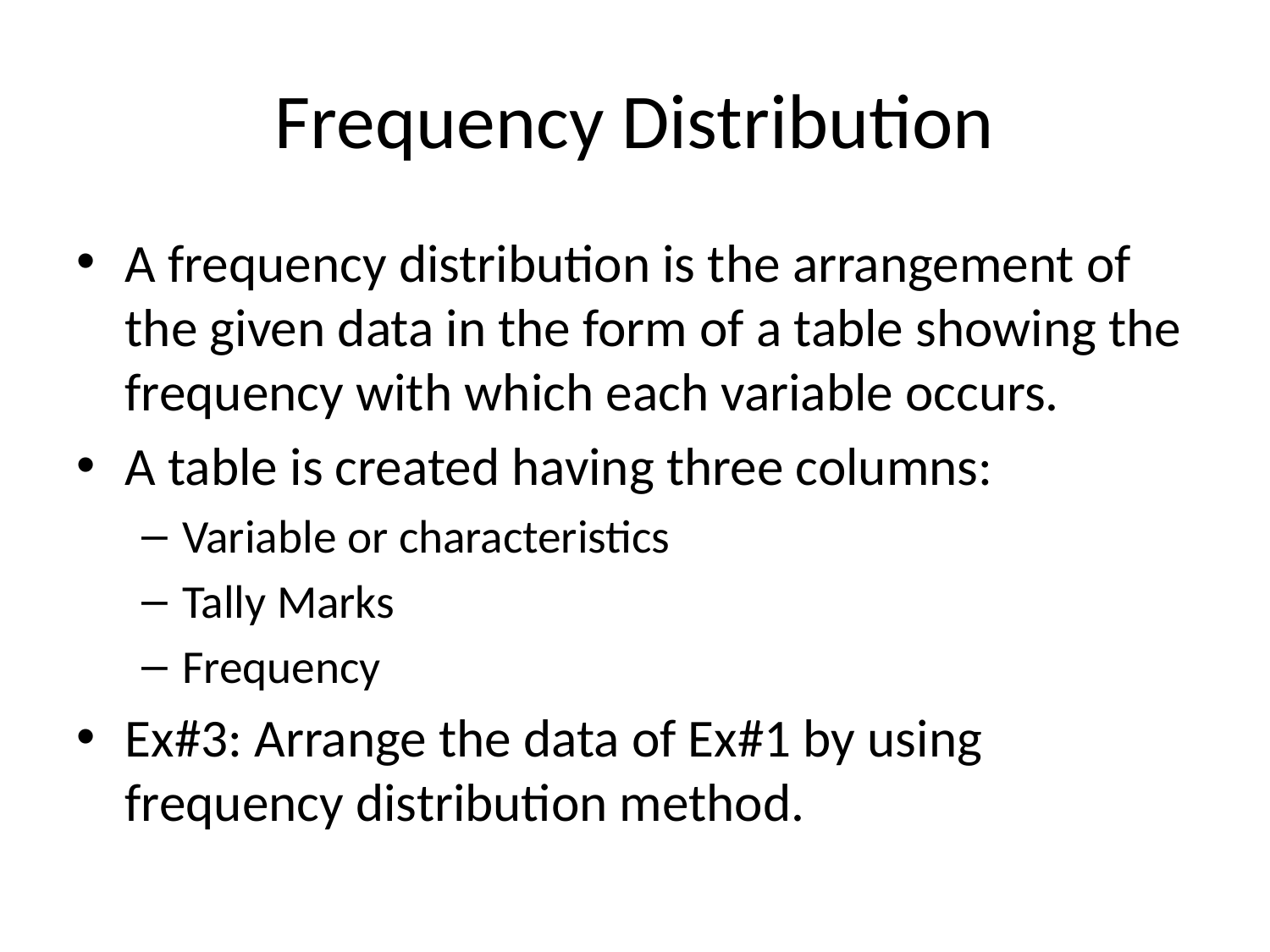

# Frequency Distribution
A frequency distribution is the arrangement of the given data in the form of a table showing the frequency with which each variable occurs.
A table is created having three columns:
Variable or characteristics
Tally Marks
Frequency
Ex#3: Arrange the data of Ex#1 by using frequency distribution method.